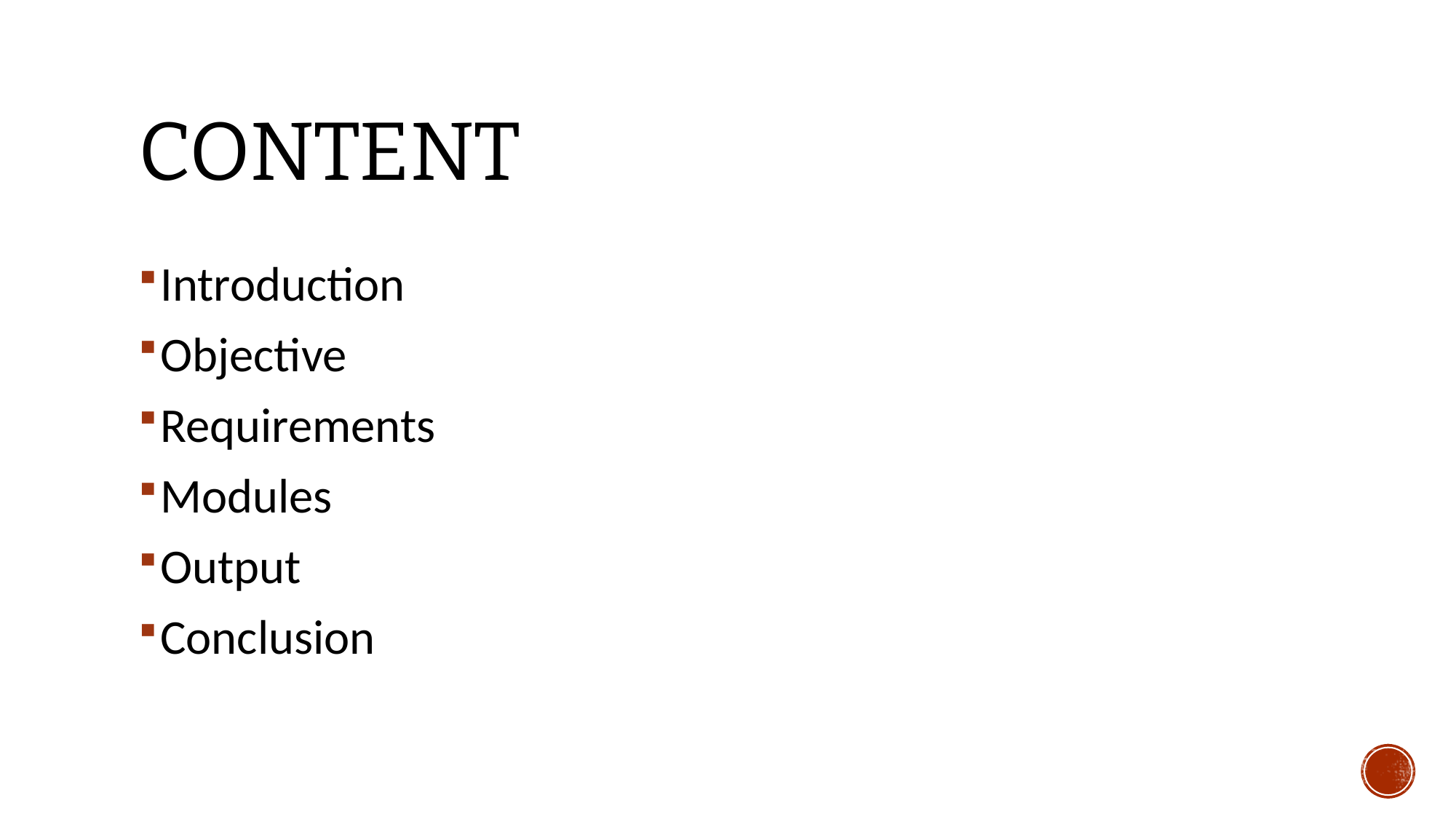

# Content
Introduction
Objective
Requirements
Modules
Output
Conclusion